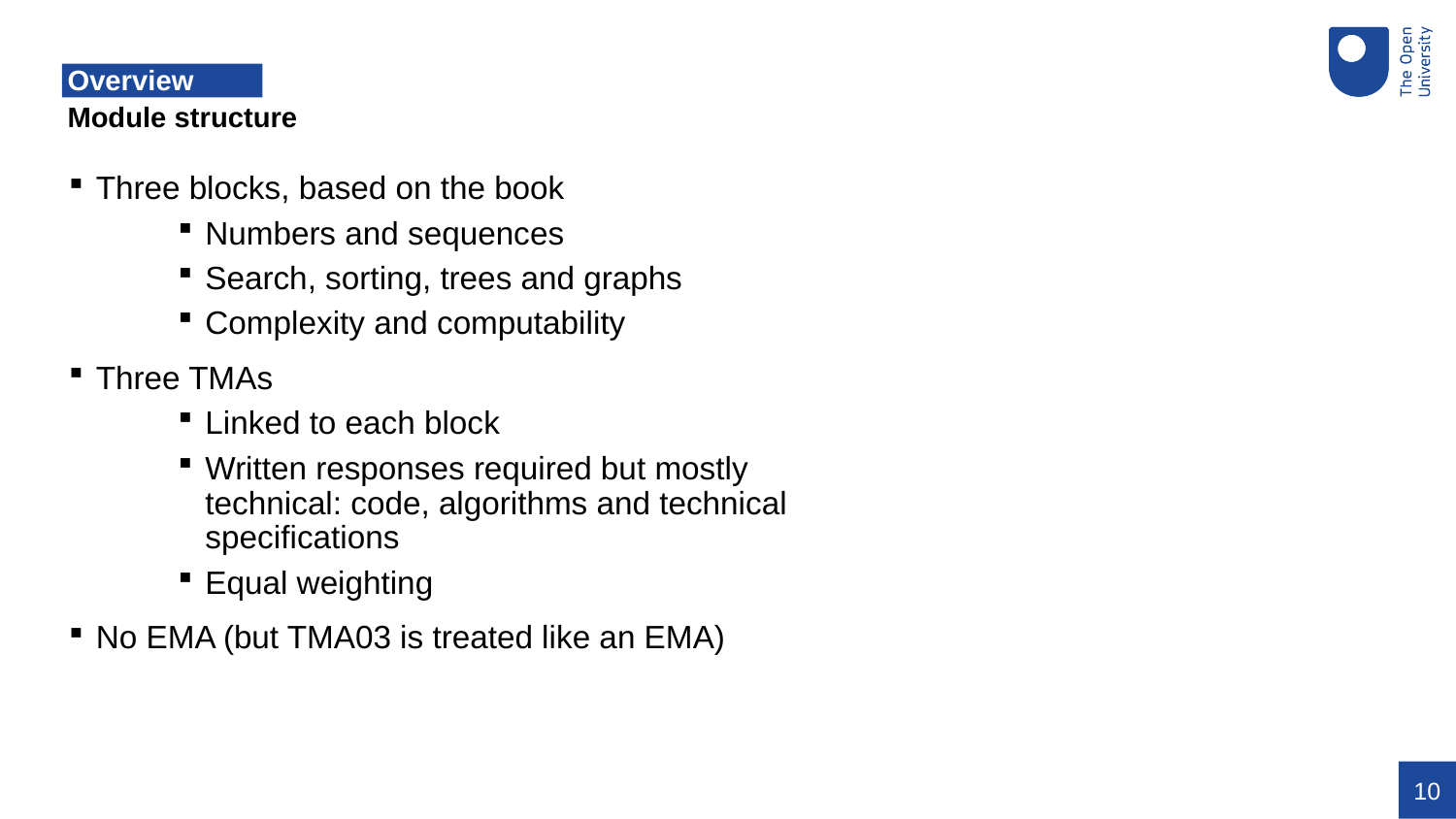

# Overview
Module structure
Three blocks, based on the book
Numbers and sequences
Search, sorting, trees and graphs
Complexity and computability
Three TMAs
Linked to each block
Written responses required but mostly technical: code, algorithms and technical specifications
Equal weighting
No EMA (but TMA03 is treated like an EMA)
10